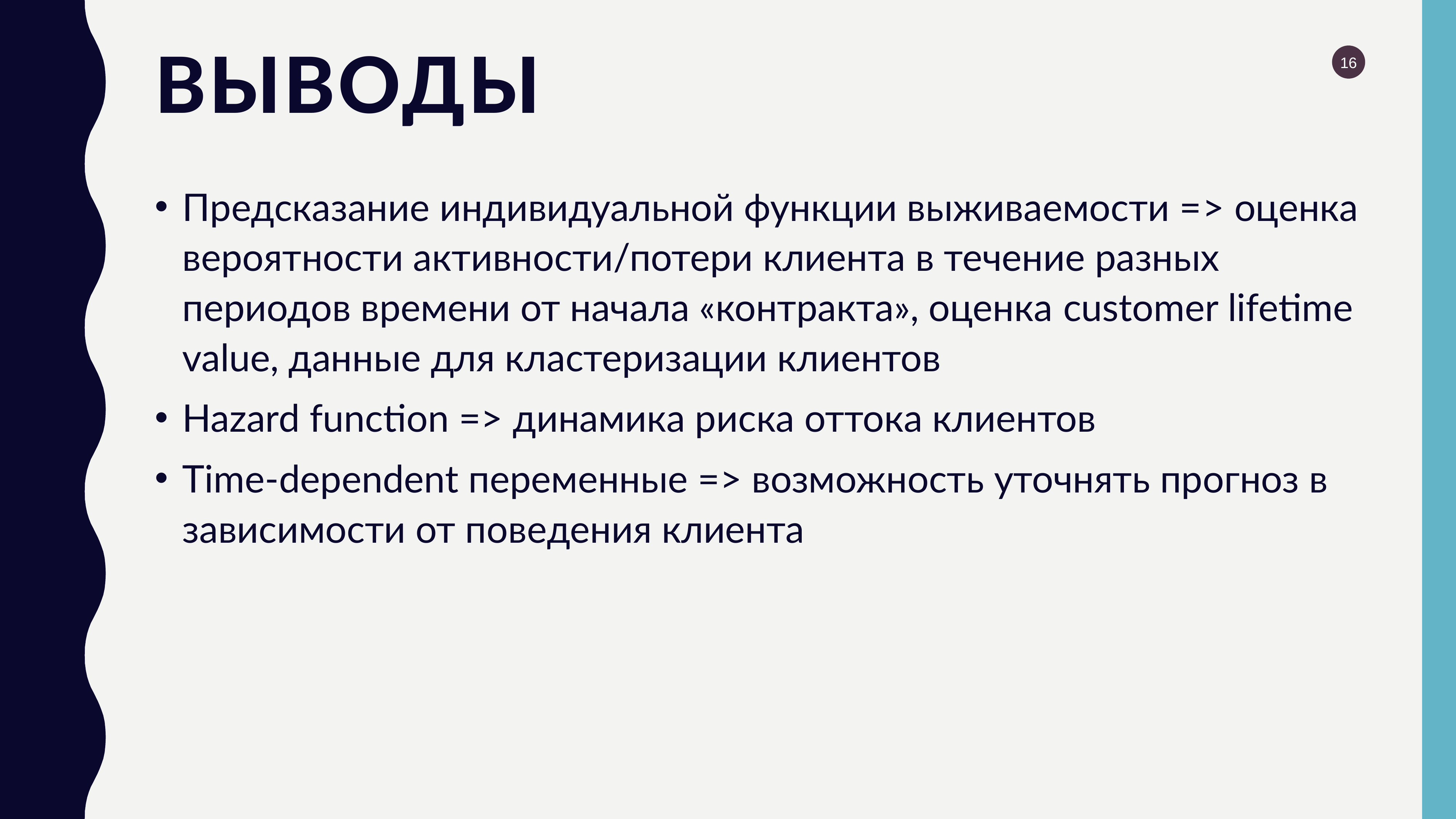

# выводы
Предсказание индивидуальной функции выживаемости => оценка вероятности активности/потери клиента в течение разных периодов времени от начала «контракта», оценка customer lifetime value, данные для кластеризации клиентов
Hazard function => динамика риска оттока клиентов
Time-dependent переменные => возможность уточнять прогноз в зависимости от поведения клиента